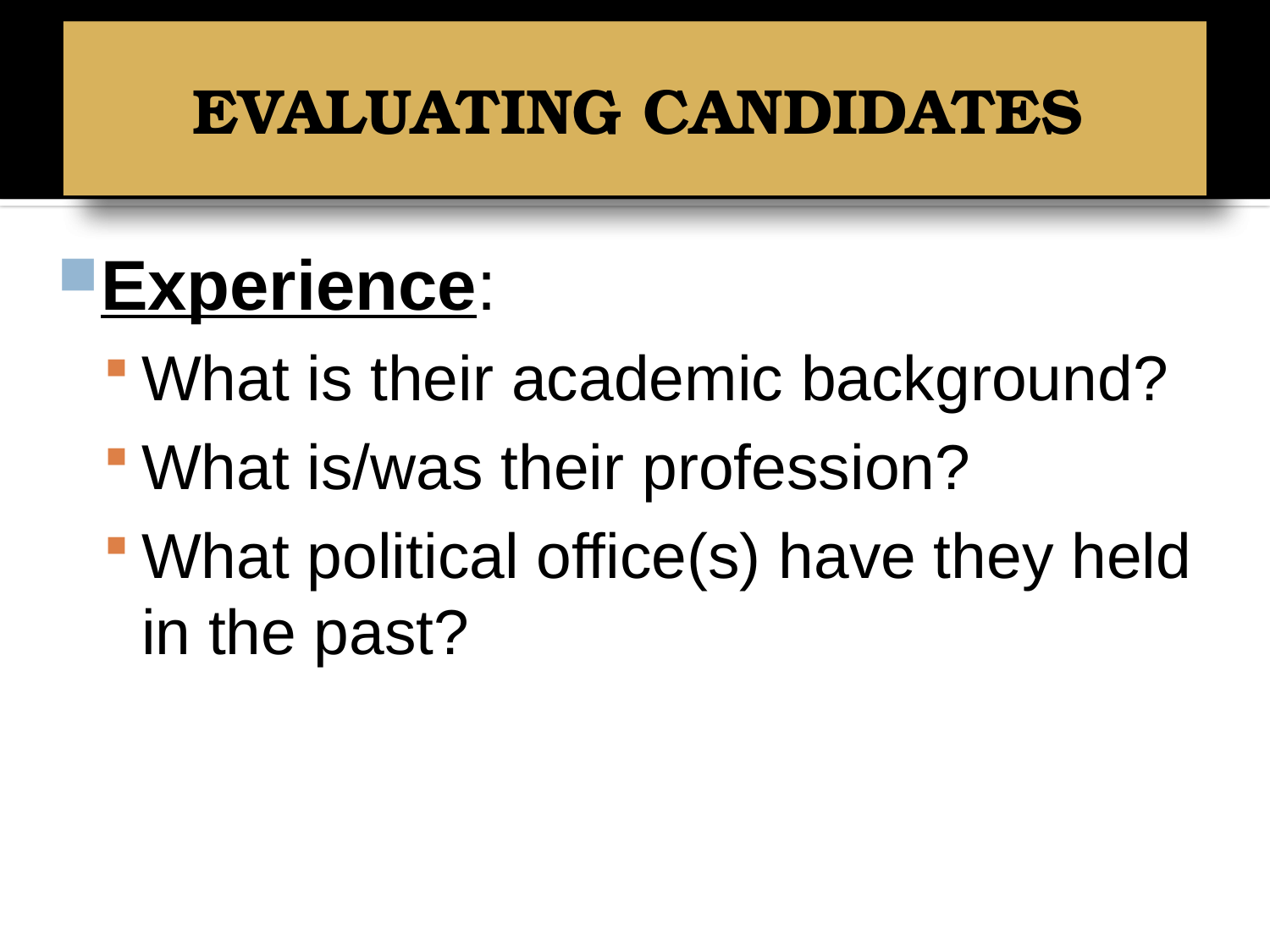

# BELL RINGER
EVALUATING CANDIDATES
Experience:
What is their academic background?
What is/was their profession?
What political office(s) have they held in the past?